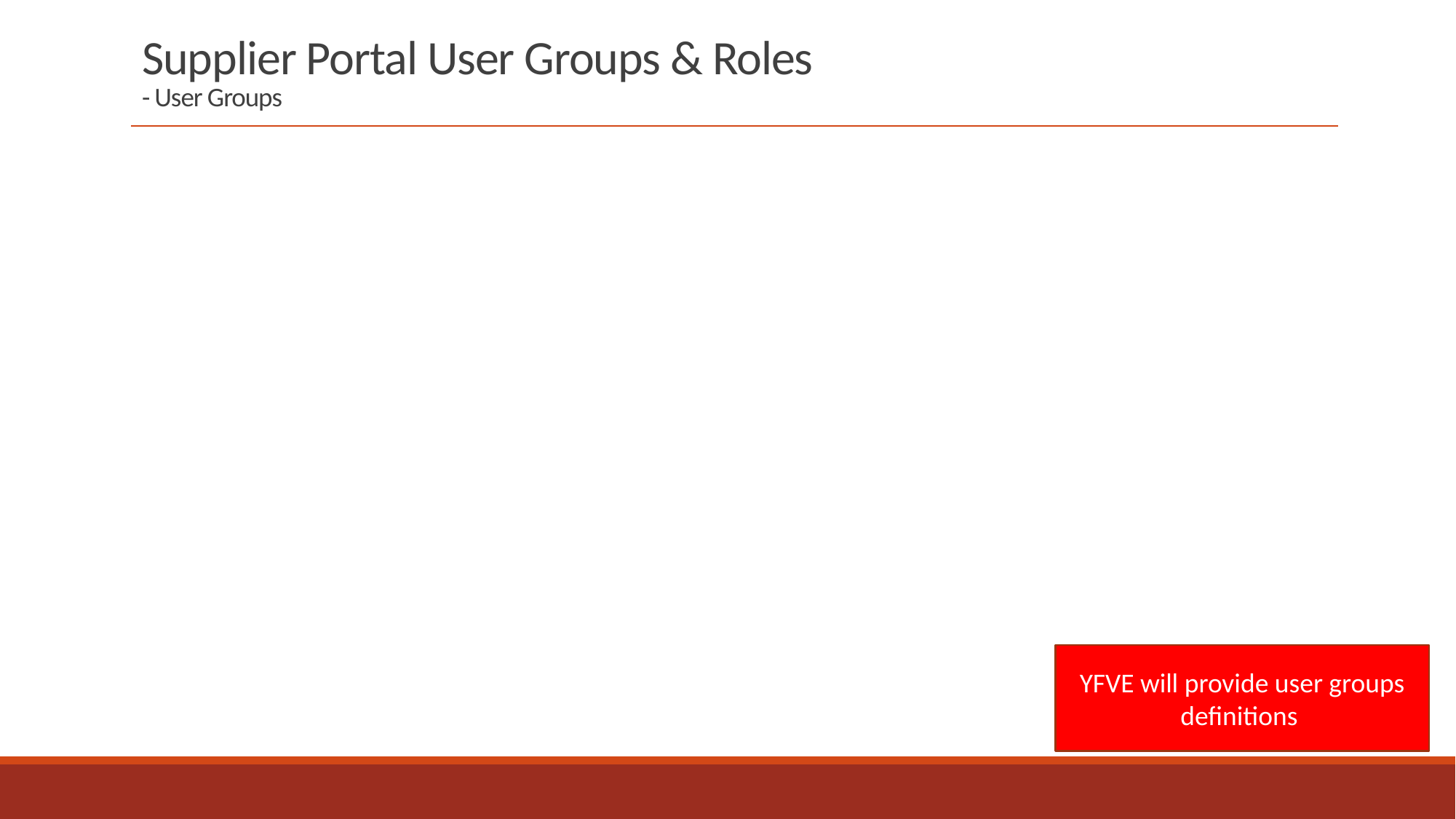

# Supplier Portal User Groups & Roles - User Groups
YFVE will provide user groups definitions